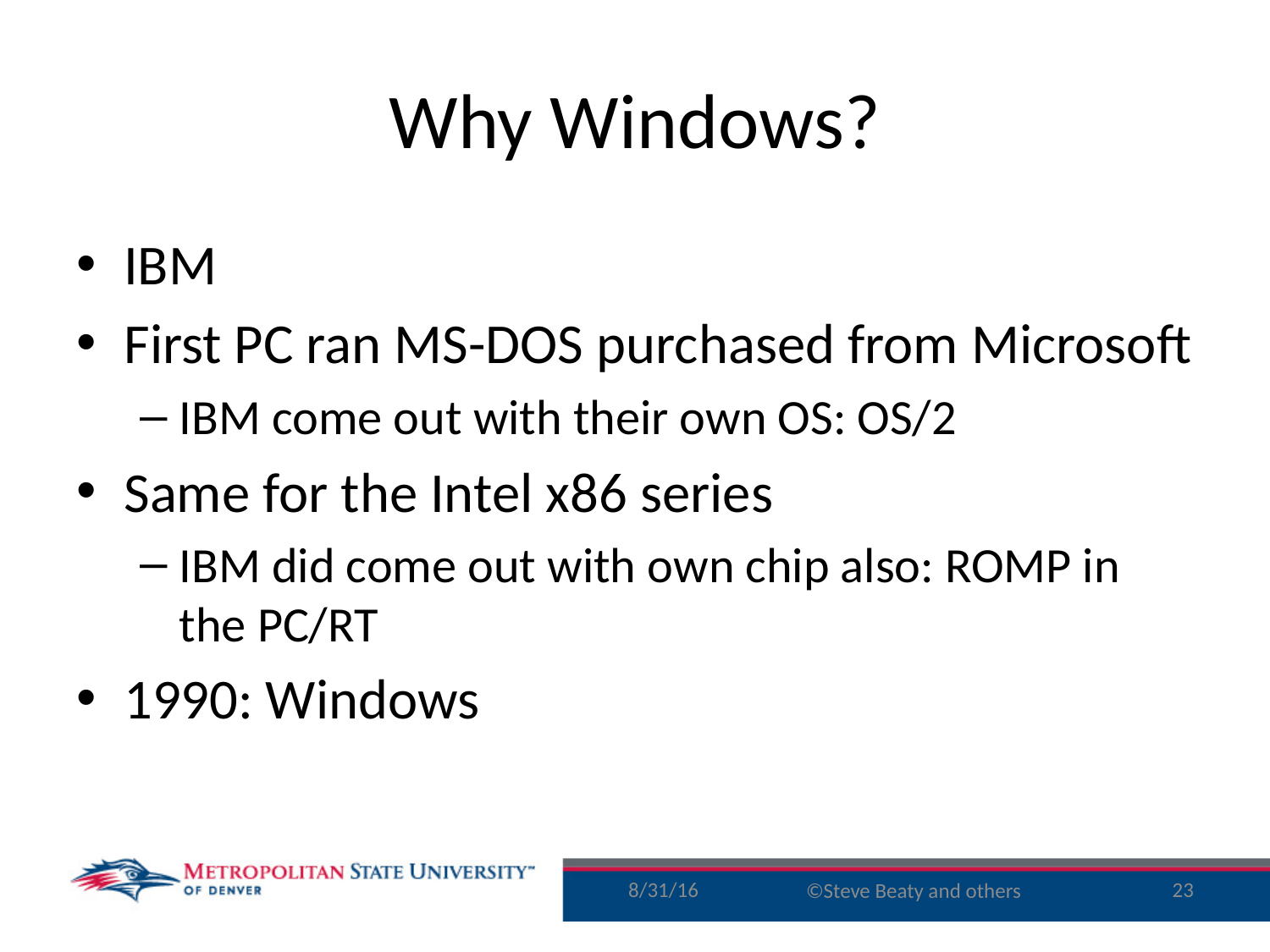

# Why Windows?
IBM
First PC ran MS-DOS purchased from Microsoft
IBM come out with their own OS: OS/2
Same for the Intel x86 series
IBM did come out with own chip also: ROMP in the PC/RT
1990: Windows
8/31/16
23
©Steve Beaty and others